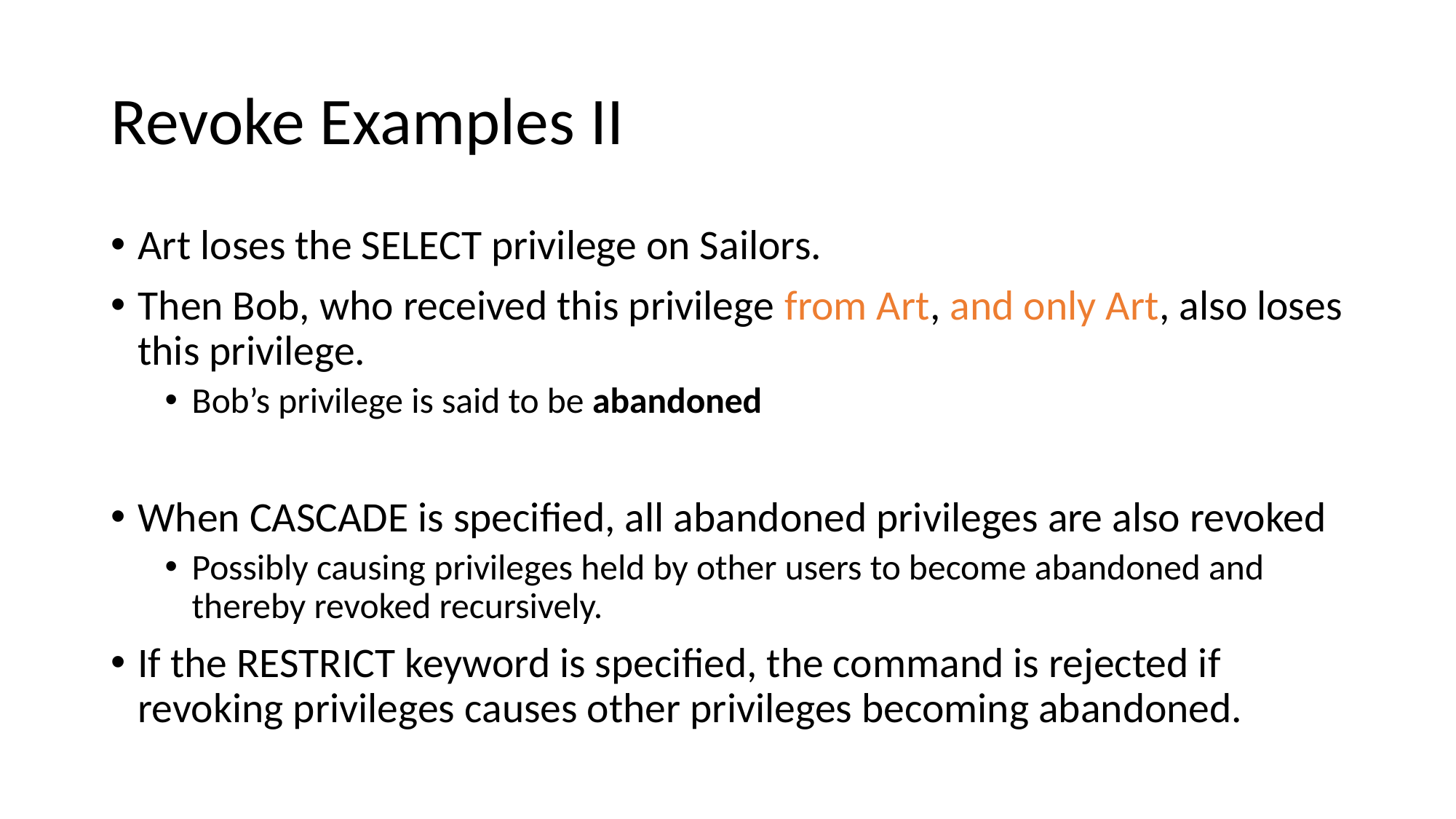

# Revoke Examples II
Art loses the SELECT privilege on Sailors.
Then Bob, who received this privilege from Art, and only Art, also loses this privilege.
Bob’s privilege is said to be abandoned

When CASCADE is specified, all abandoned privileges are also revoked
Possibly causing privileges held by other users to become abandoned and thereby revoked recursively.
If the RESTRICT keyword is specified, the command is rejected if revoking privileges causes other privileges becoming abandoned.